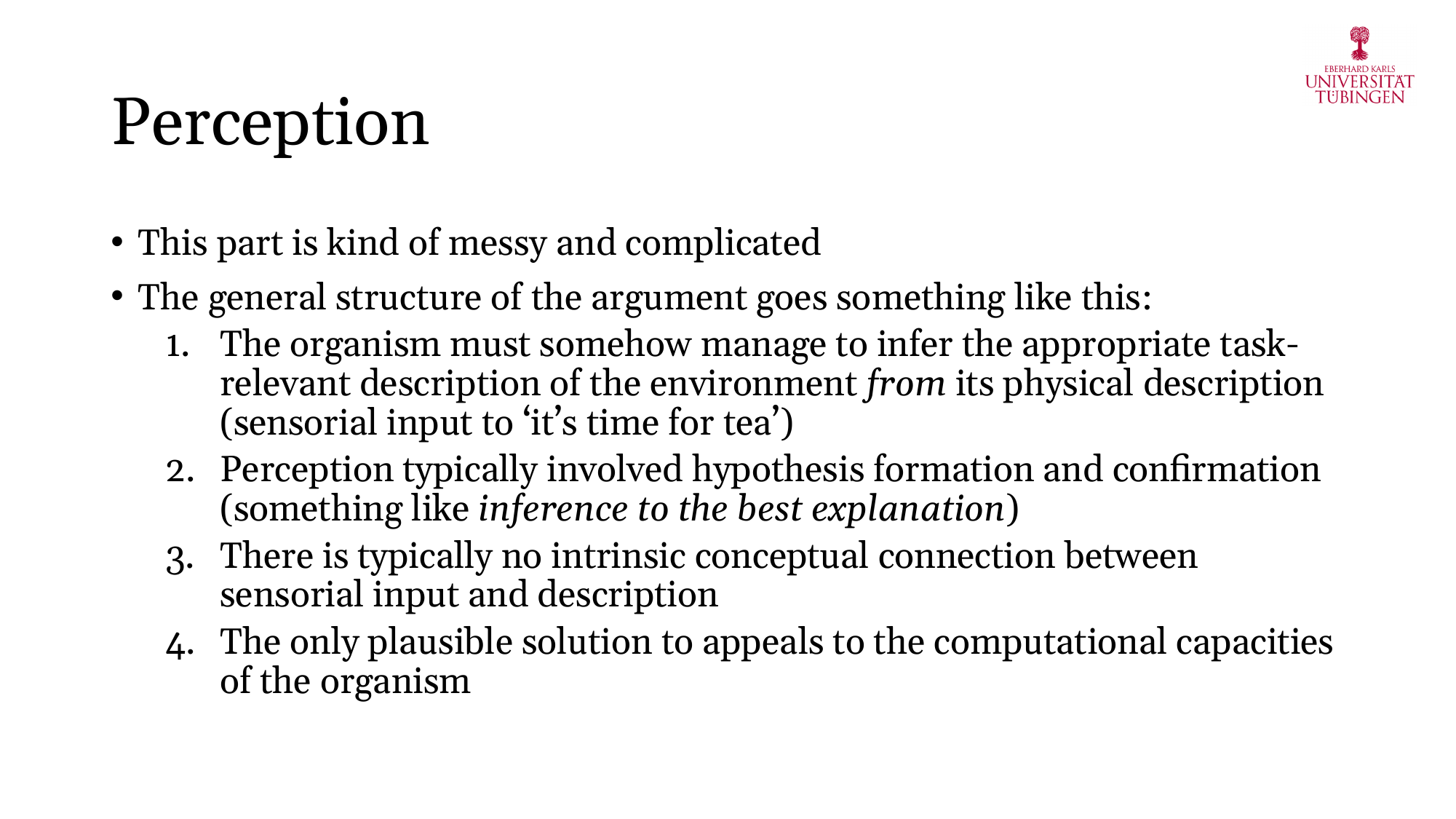

# Perception
This part is kind of messy and complicated
The general structure of the argument goes something like this:
The organism must somehow manage to infer the appropriate task-relevant description of the environment from its physical description (sensorial input to ‘it’s time for tea’)
Perception typically involved hypothesis formation and confirmation (something like inference to the best explanation)
There is typically no intrinsic conceptual connection between sensorial input and description
The only plausible solution to appeals to the computational capacities of the organism